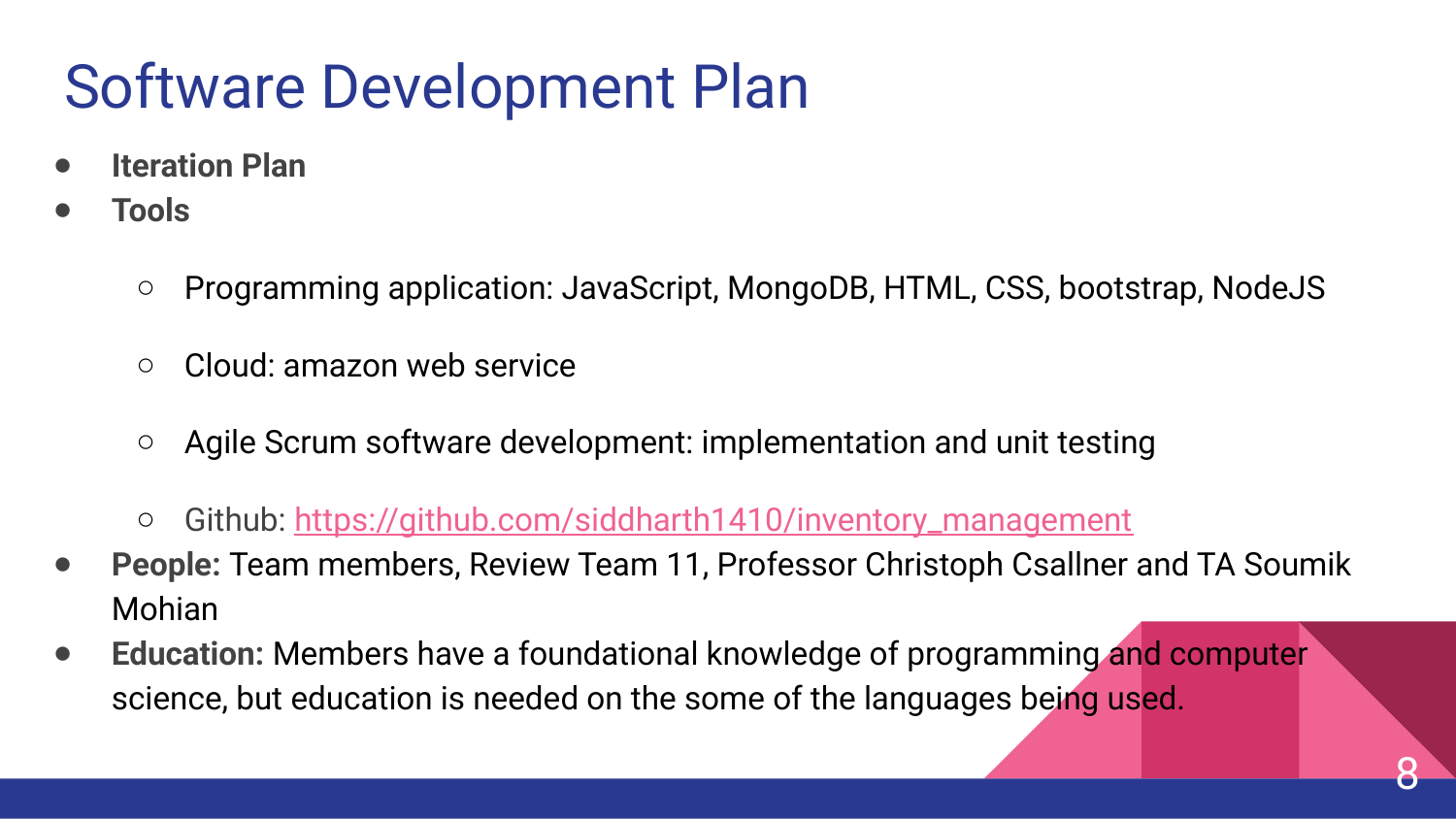

# Software Development Plan
Iteration Plan
Tools
Programming application: JavaScript, MongoDB, HTML, CSS, bootstrap, NodeJS
Cloud: amazon web service
Agile Scrum software development: implementation and unit testing
Github: https://github.com/siddharth1410/inventory_management
People: Team members, Review Team 11, Professor Christoph Csallner and TA Soumik Mohian
Education: Members have a foundational knowledge of programming and computer science, but education is needed on the some of the languages being used.

8